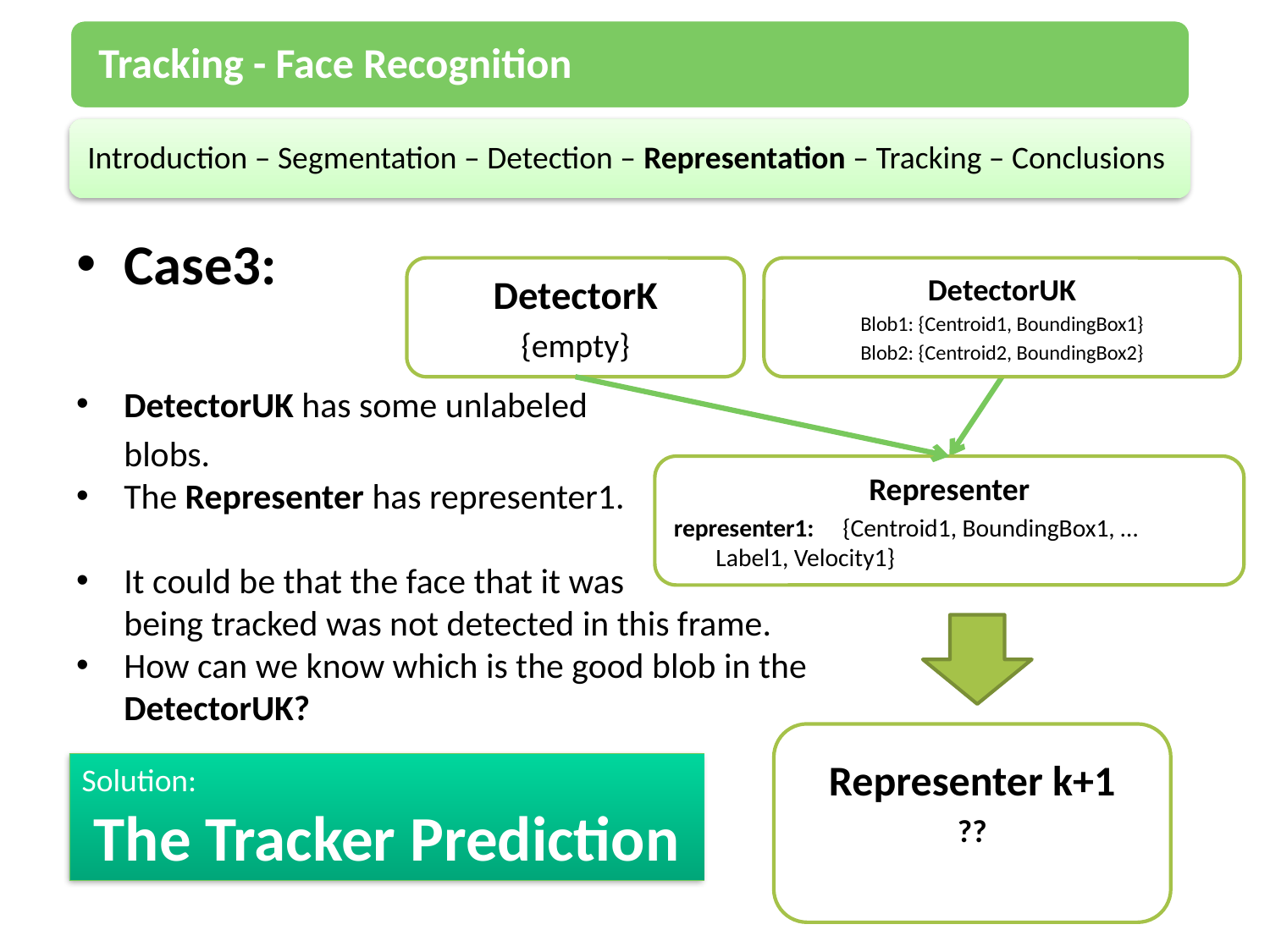

Tracking - Face Recognition

Introduction – Segmentation – Detection – Representation – Tracking – Conclusions
Case3:

DetectorUK has some unlabeled
	blobs.
The Representer has representer1.

It could be that the face that it was
	being tracked was not detected in this frame.
How can we know which is the good blob in the
	DetectorUK?

DetectorK
{empty}
DetectorUK
Blob1: {Centroid1, BoundingBox1}
Blob2: {Centroid2, BoundingBox2}

Representer
representer1:     {Centroid1, BoundingBox1, … 		Label1, Velocity1}

Representer k+1
??

Solution:
The Tracker Prediction